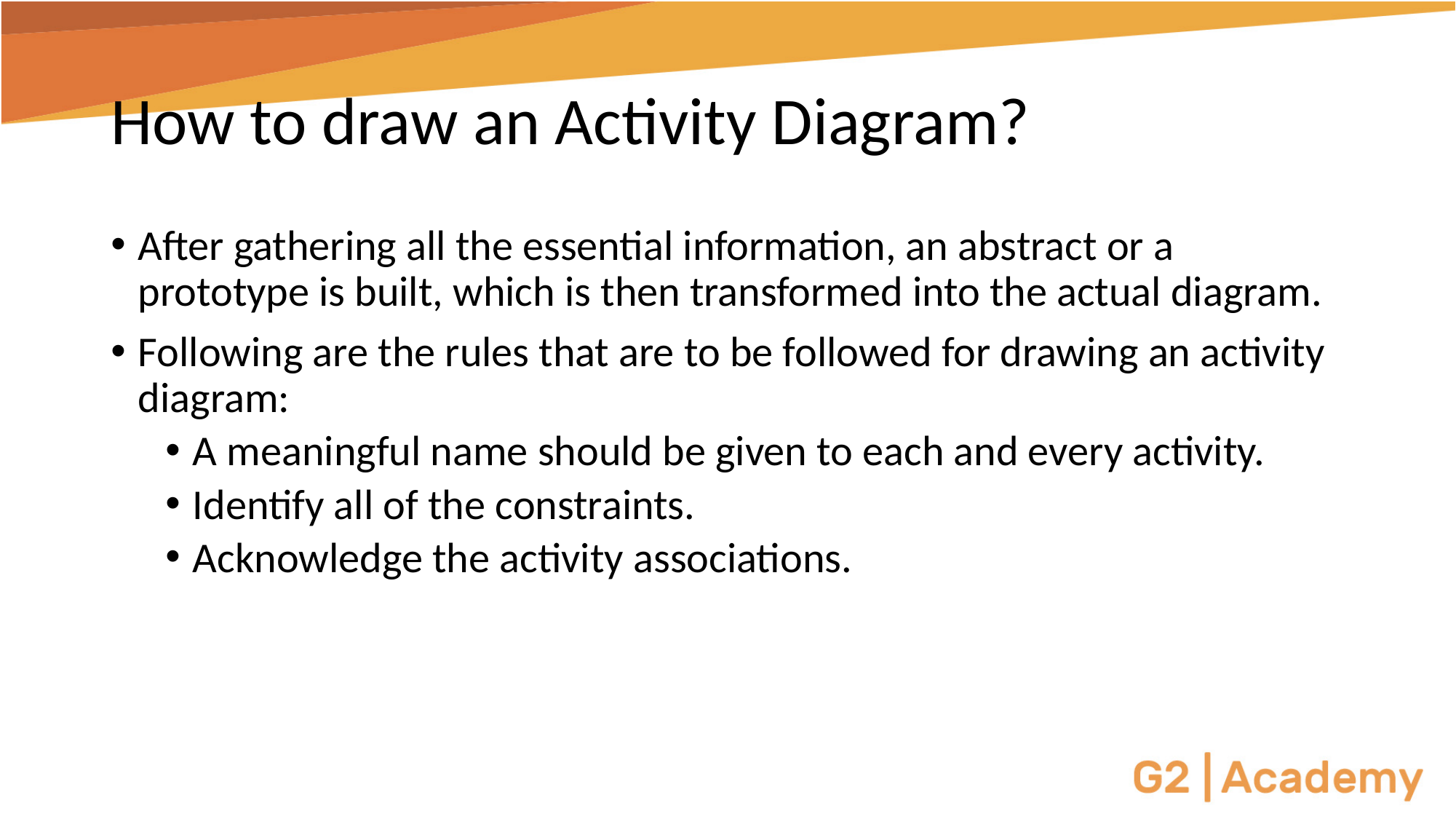

# How to draw an Activity Diagram?
After gathering all the essential information, an abstract or a prototype is built, which is then transformed into the actual diagram.
Following are the rules that are to be followed for drawing an activity diagram:
A meaningful name should be given to each and every activity.
Identify all of the constraints.
Acknowledge the activity associations.